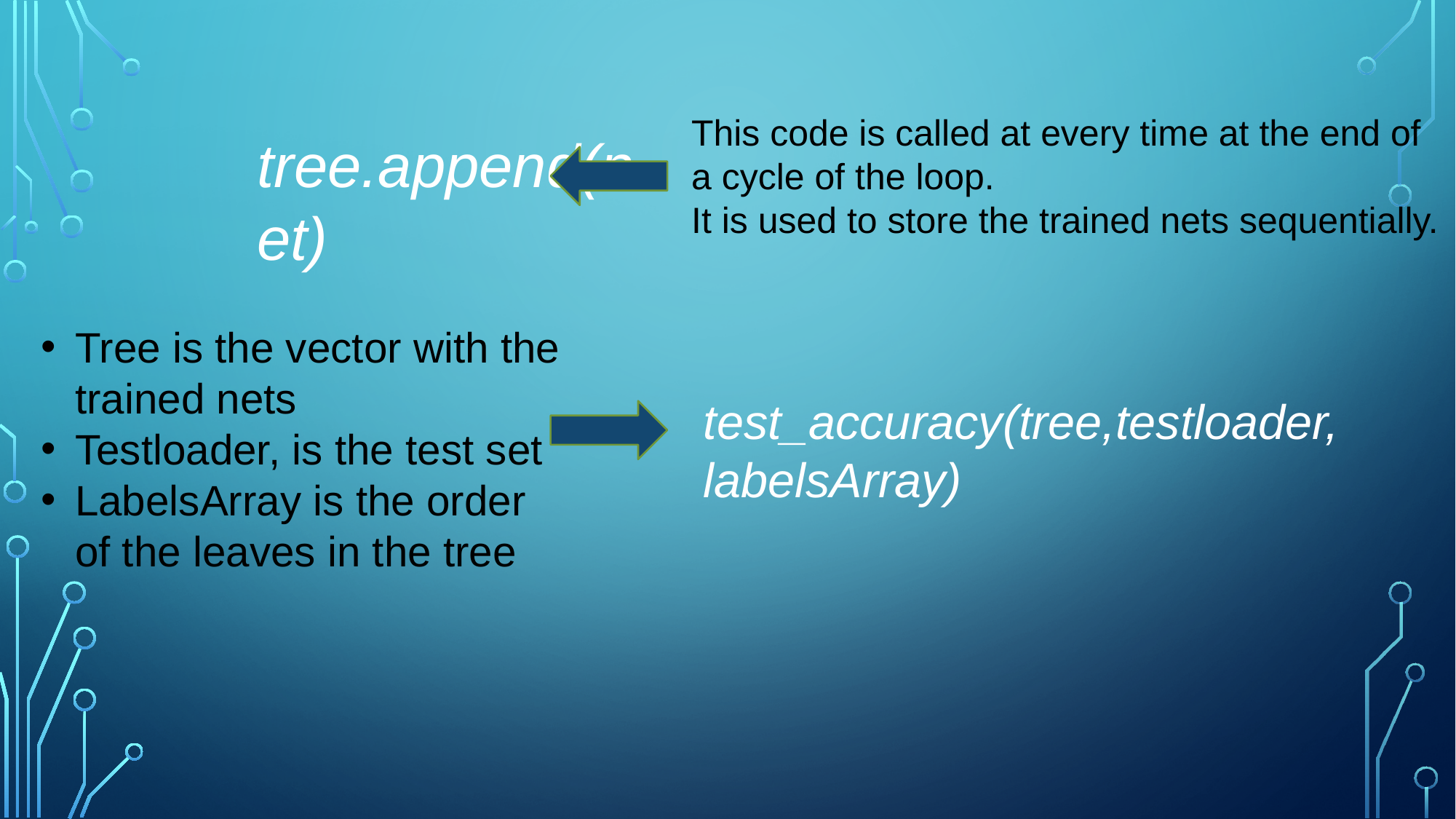

This code is called at every time at the end of a cycle of the loop.
It is used to store the trained nets sequentially.
tree.append(net)

Tree is the vector with the trained nets
Testloader, is the test set
LabelsArray is the order of the leaves in the tree
test_accuracy(tree,testloader, labelsArray)